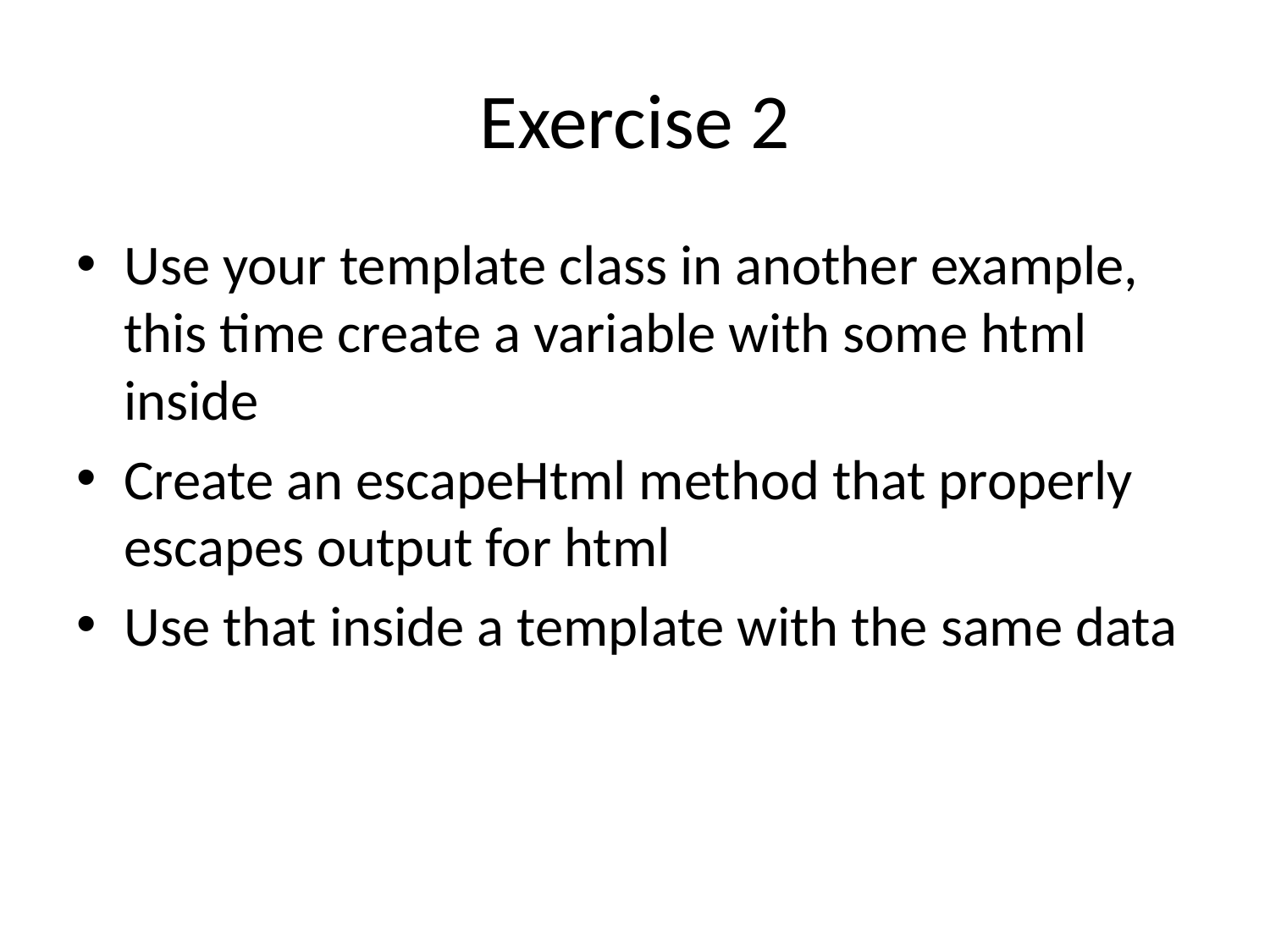

# Exercise 2
Use your template class in another example, this time create a variable with some html inside
Create an escapeHtml method that properly escapes output for html
Use that inside a template with the same data